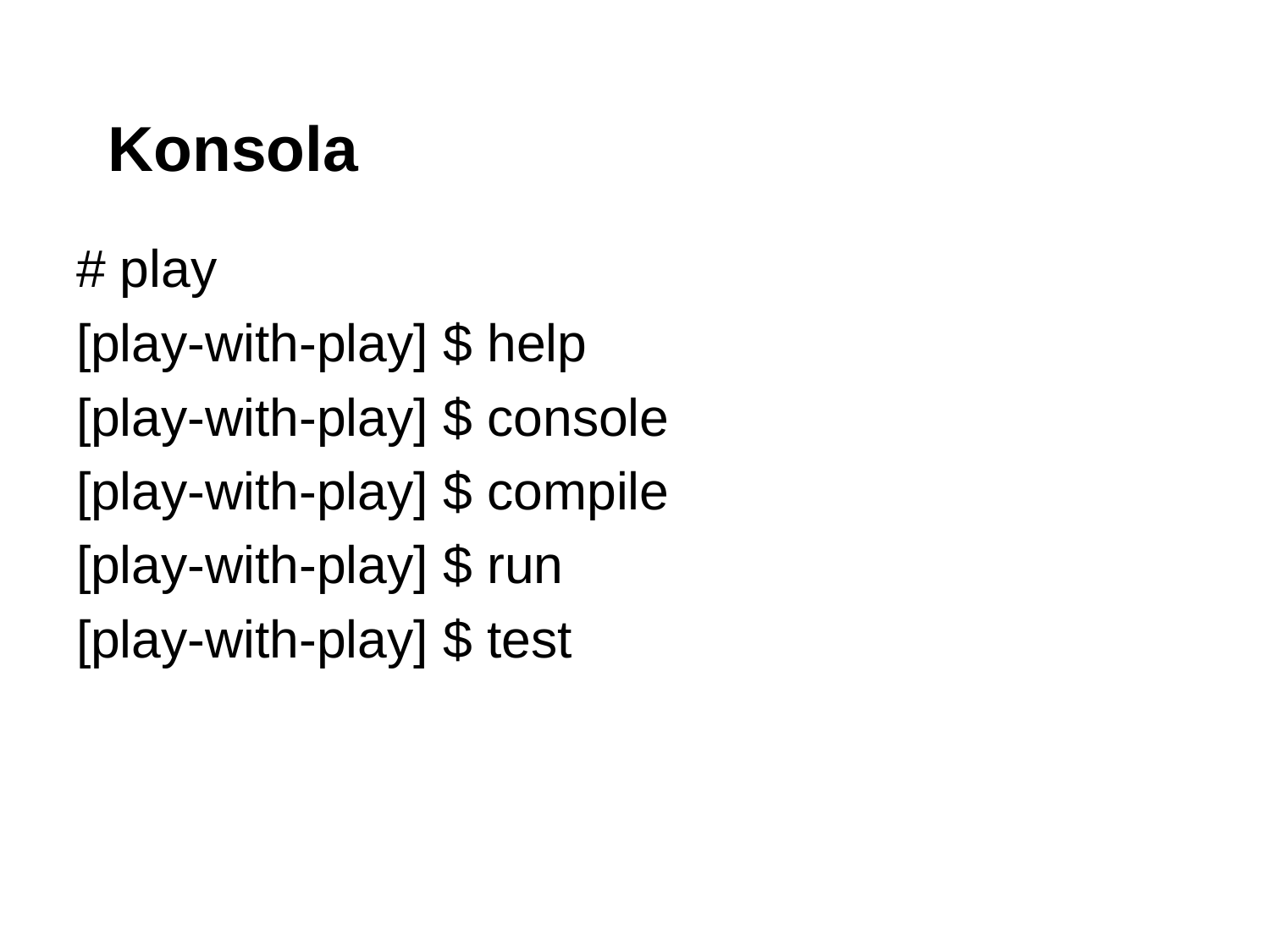

# Konsola
# play
[play-with-play] $ help
[play-with-play] $ console
[play-with-play] $ compile
[play-with-play] $ run
[play-with-play] $ test